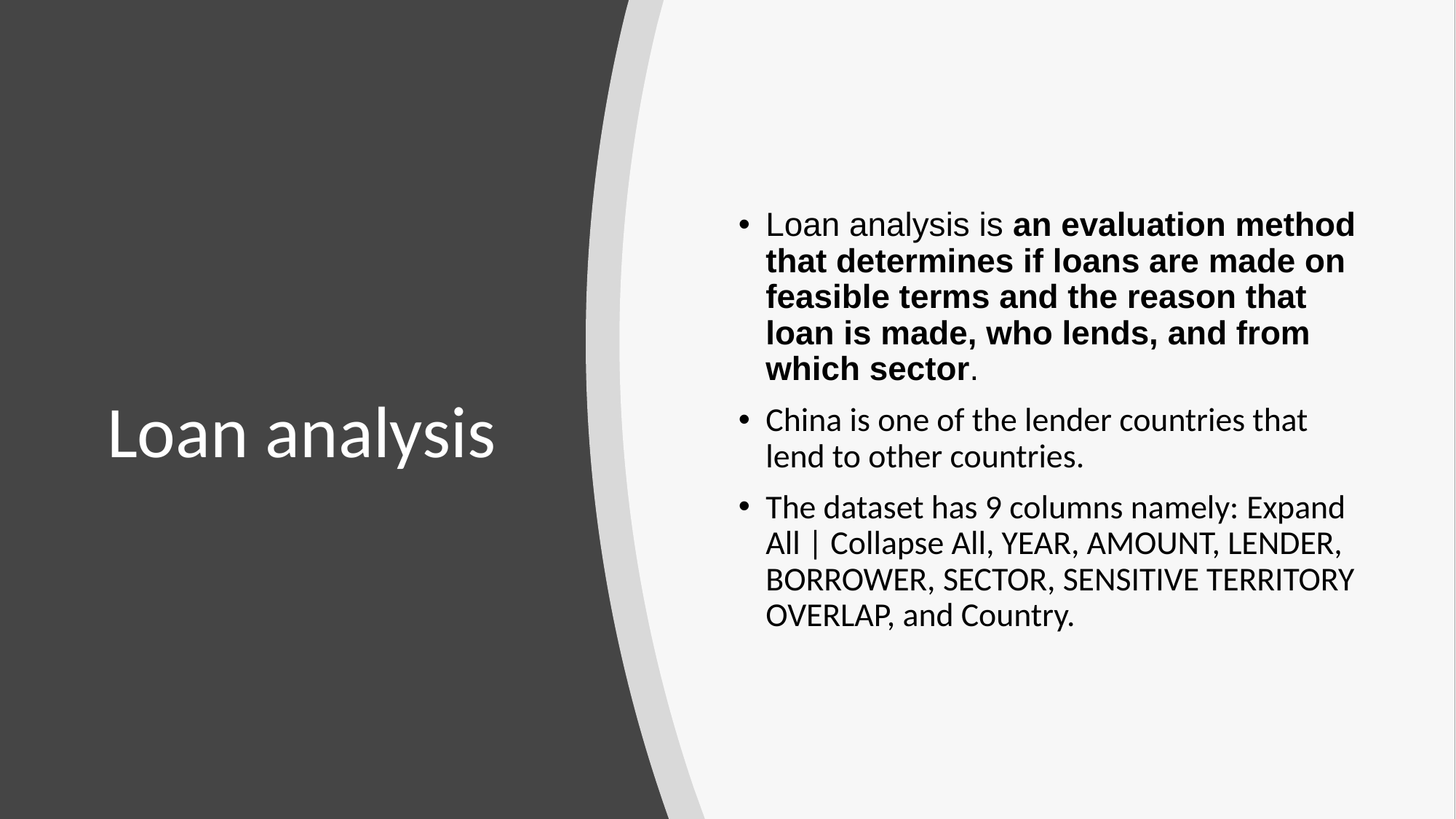

Loan analysis is an evaluation method that determines if loans are made on feasible terms and the reason that loan is made, who lends, and from which sector.
China is one of the lender countries that lend to other countries.
The dataset has 9 columns namely: Expand All | Collapse All, YEAR, AMOUNT, LENDER, BORROWER, SECTOR, SENSITIVE TERRITORY OVERLAP, and Country.
# Loan analysis